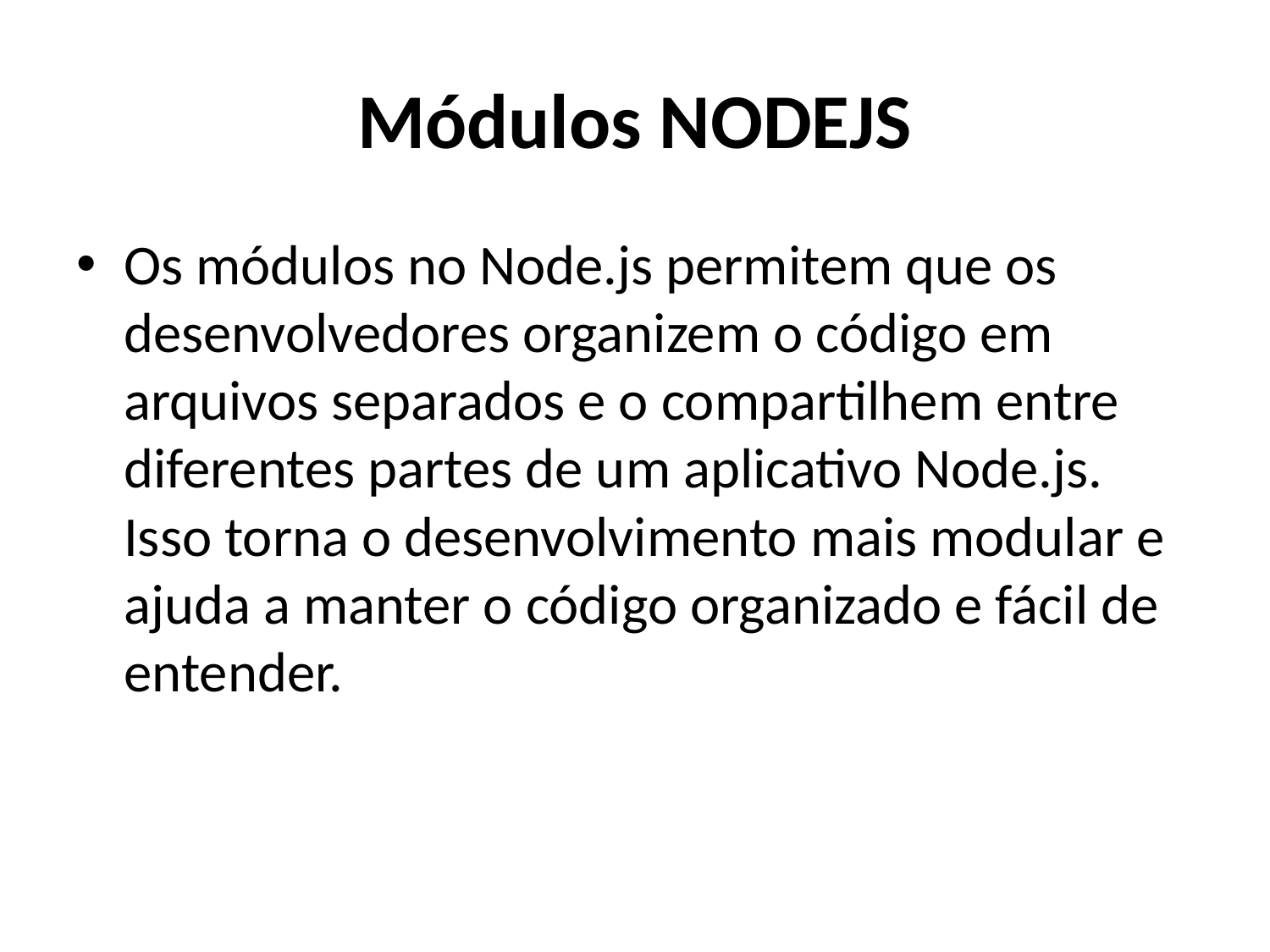

# Módulos NODEJS
Os módulos no Node.js permitem que os desenvolvedores organizem o código em arquivos separados e o compartilhem entre diferentes partes de um aplicativo Node.js. Isso torna o desenvolvimento mais modular e ajuda a manter o código organizado e fácil de entender.